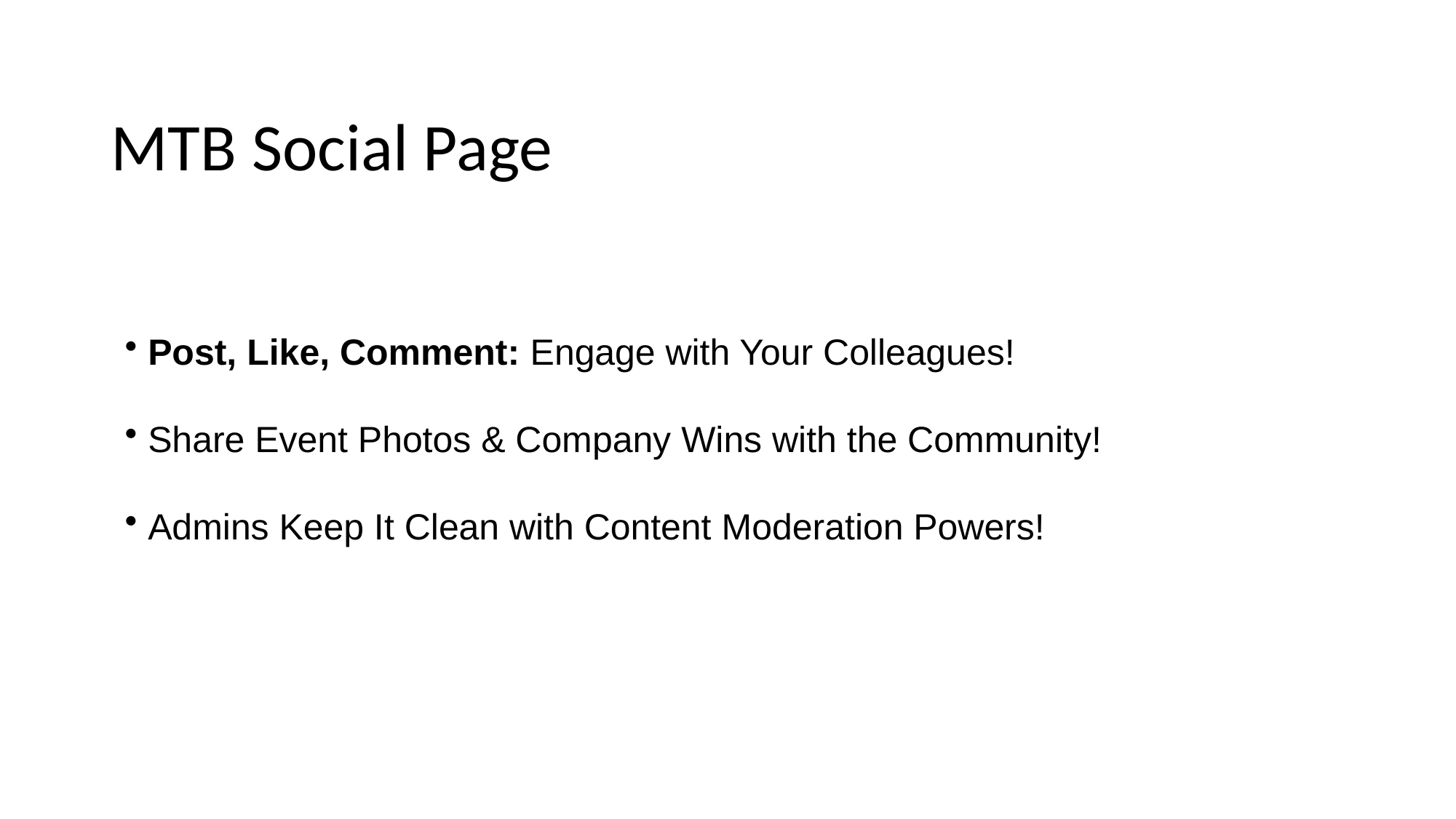

# MTB Social Page
 Post, Like, Comment: Engage with Your Colleagues!

 Share Event Photos & Company Wins with the Community!

 Admins Keep It Clean with Content Moderation Powers!